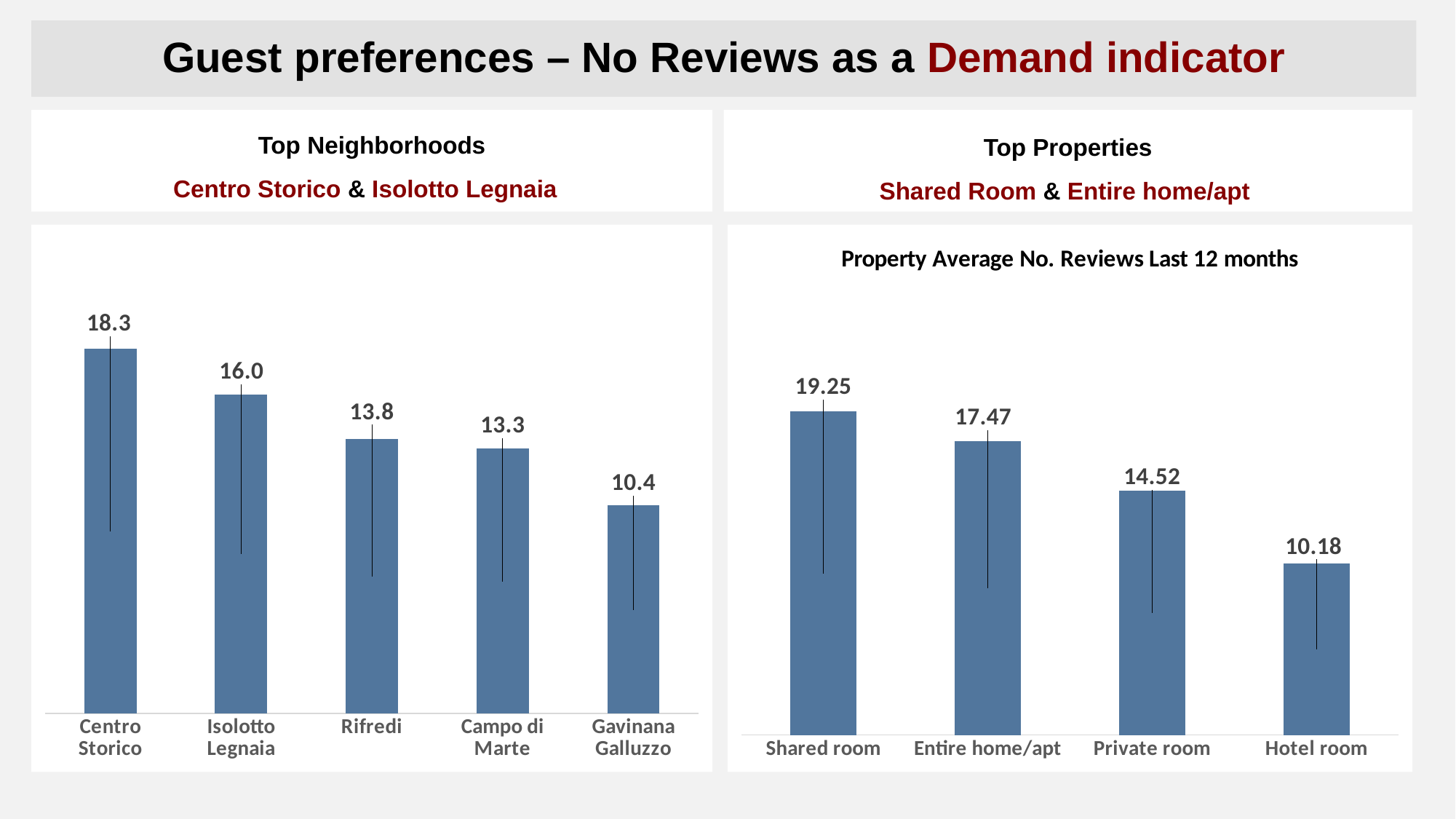

# Guest preferences – No Reviews as a Demand indicator

Top Neighborhoods
Centro Storico & Isolotto Legnaia

Top Properties
Shared Room & Entire home/apt

### Chart: Property Average No. Reviews Last 12 months

| Category | Total |
|---|---|
| Shared room | 19.25 |
| Entire home/apt | 17.47162248337433 |
| Private room | 14.521367521367521 |
| Hotel room | 10.184615384615384 |

### Chart:

| Category | Total |
|---|---|
| Centro Storico | 18.287352693602692 |
| Isolotto Legnaia | 15.994827586206897 |
| Rifredi | 13.757894736842106 |
| Campo di Marte | 13.274145616641903 |
| Gavinana Galluzzo | 10.424947145877379 |